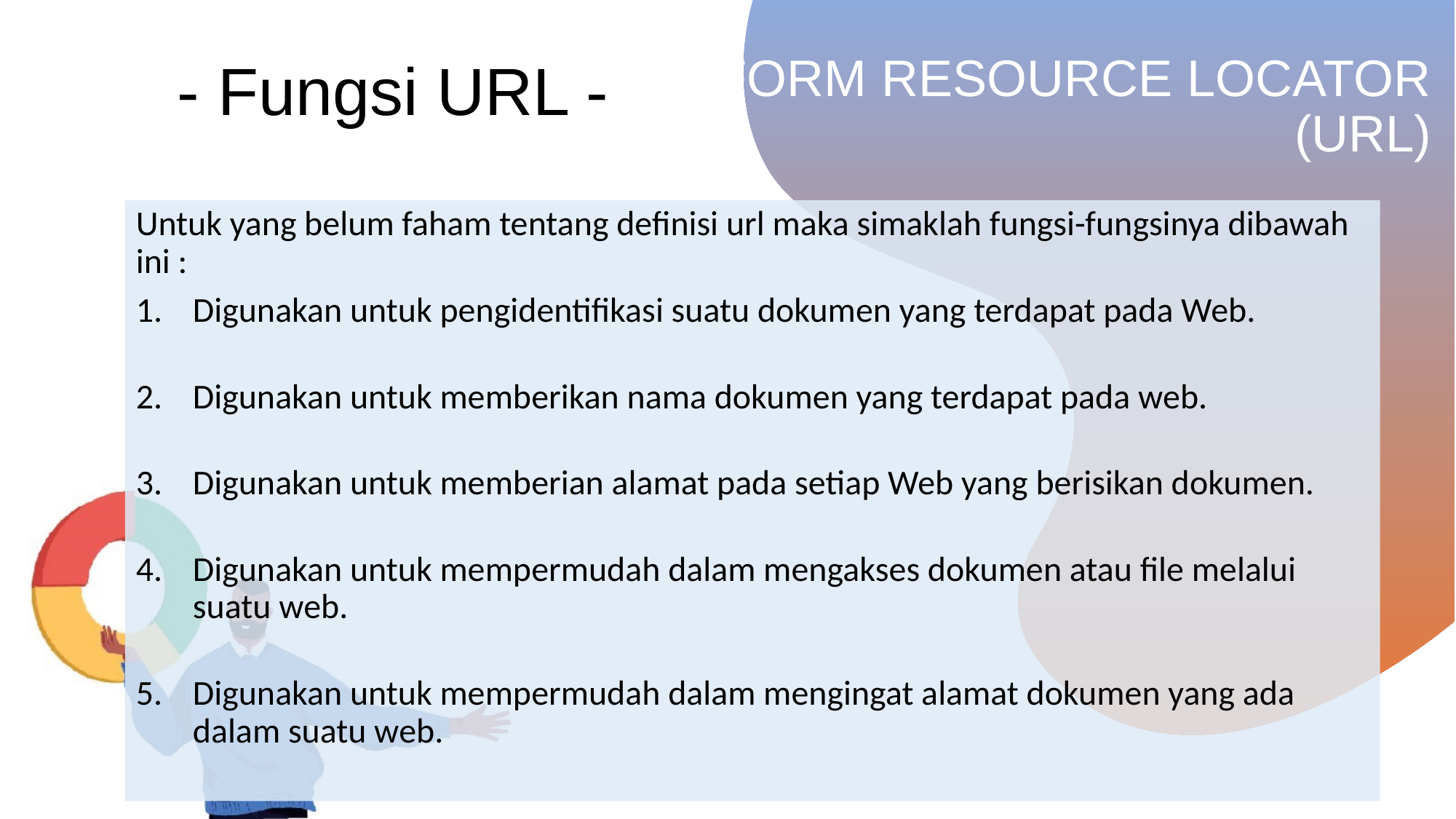

- Fungsi URL -
# UNIFORM RESOURCE LOCATOR (URL)
Untuk yang belum faham tentang definisi url maka simaklah fungsi-fungsinya dibawah ini :
Digunakan untuk pengidentifikasi suatu dokumen yang terdapat pada Web.
Digunakan untuk memberikan nama dokumen yang terdapat pada web.
Digunakan untuk memberian alamat pada setiap Web yang berisikan dokumen.
Digunakan untuk mempermudah dalam mengakses dokumen atau file melalui suatu web.
Digunakan untuk mempermudah dalam mengingat alamat dokumen yang ada dalam suatu web.